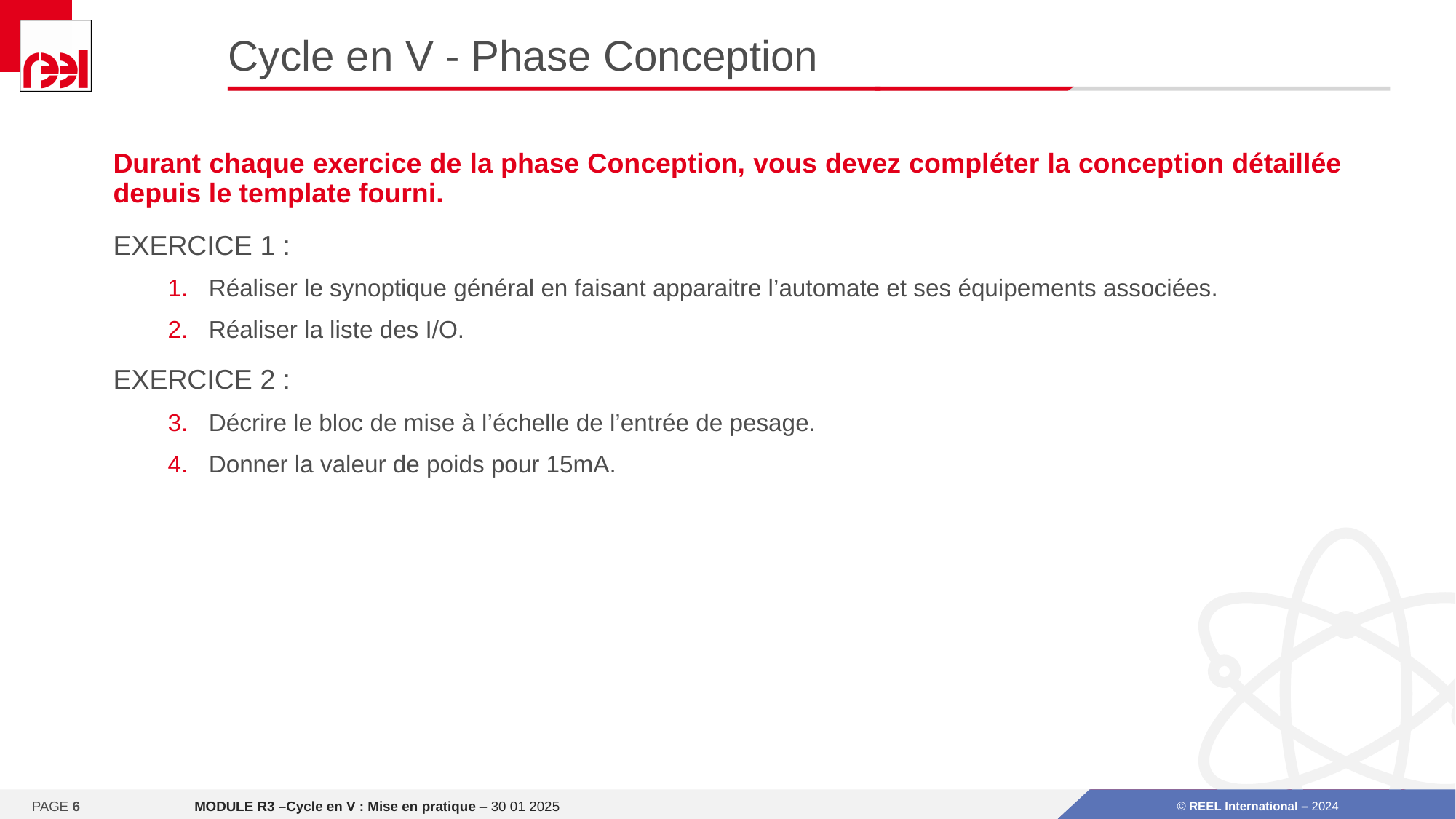

# Cycle en V - Phase Conception
Durant chaque exercice de la phase Conception, vous devez compléter la conception détaillée depuis le template fourni.
EXERCICE 1 :
Réaliser le synoptique général en faisant apparaitre l’automate et ses équipements associées.
Réaliser la liste des I/O.
EXERCICE 2 :
Décrire le bloc de mise à l’échelle de l’entrée de pesage.
Donner la valeur de poids pour 15mA.